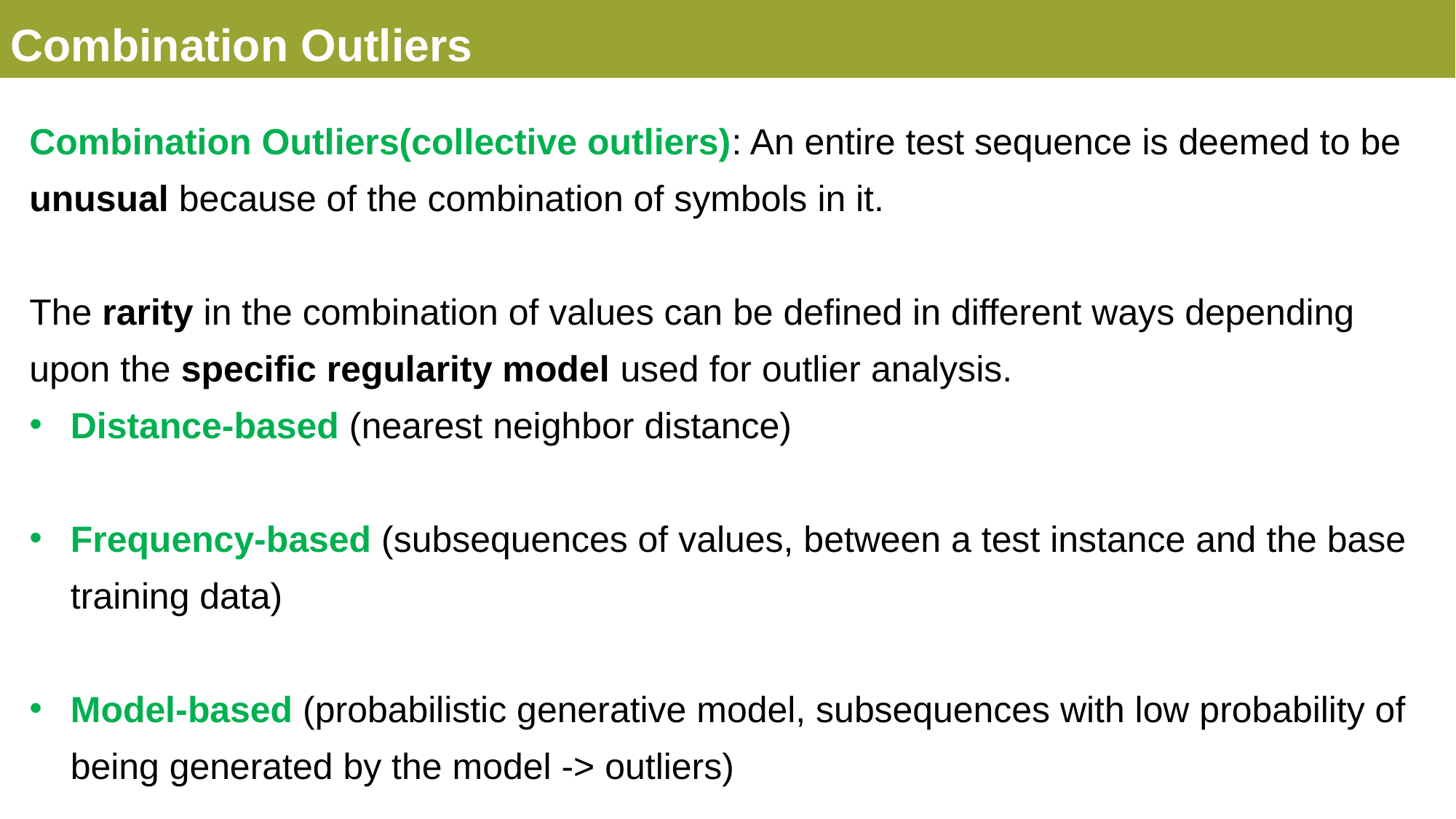

Combination Outliers
Combination Outliers(collective outliers): An entire test sequence is deemed to be unusual because of the combination of symbols in it.

The rarity in the combination of values can be defined in different ways depending upon the specific regularity model used for outlier analysis.
Distance-based (nearest neighbor distance)

Frequency-based (subsequences of values, between a test instance and the base training data)

Model-based (probabilistic generative model, subsequences with low probability of being generated by the model -> outliers)